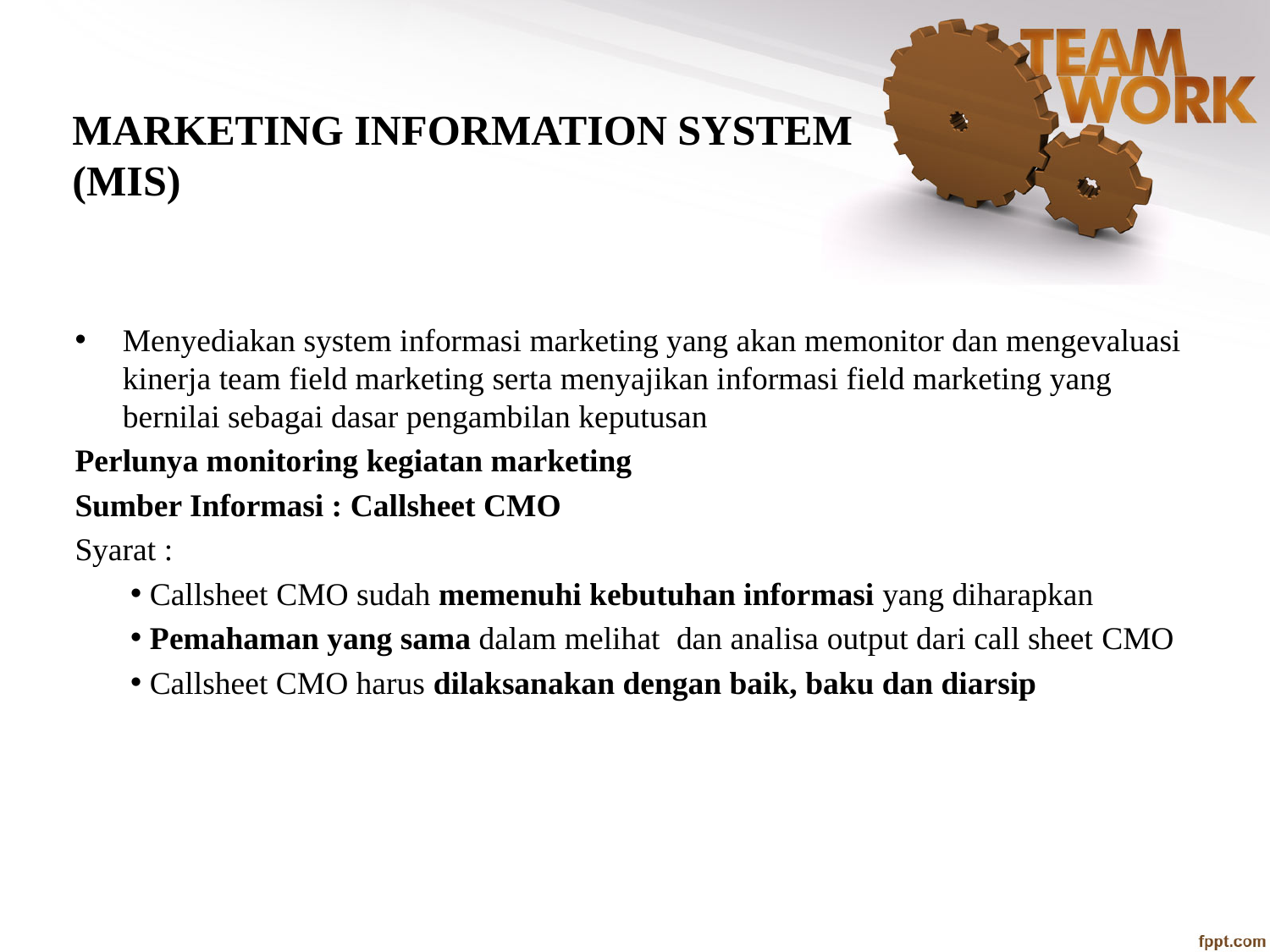

# MARKETING INFORMATION SYSTEM (MIS)
Menyediakan system informasi marketing yang akan memonitor dan mengevaluasi kinerja team field marketing serta menyajikan informasi field marketing yang bernilai sebagai dasar pengambilan keputusan
Perlunya monitoring kegiatan marketing
Sumber Informasi : Callsheet CMO
Syarat :
 Callsheet CMO sudah memenuhi kebutuhan informasi yang diharapkan
 Pemahaman yang sama dalam melihat  dan analisa output dari call sheet CMO
 Callsheet CMO harus dilaksanakan dengan baik, baku dan diarsip